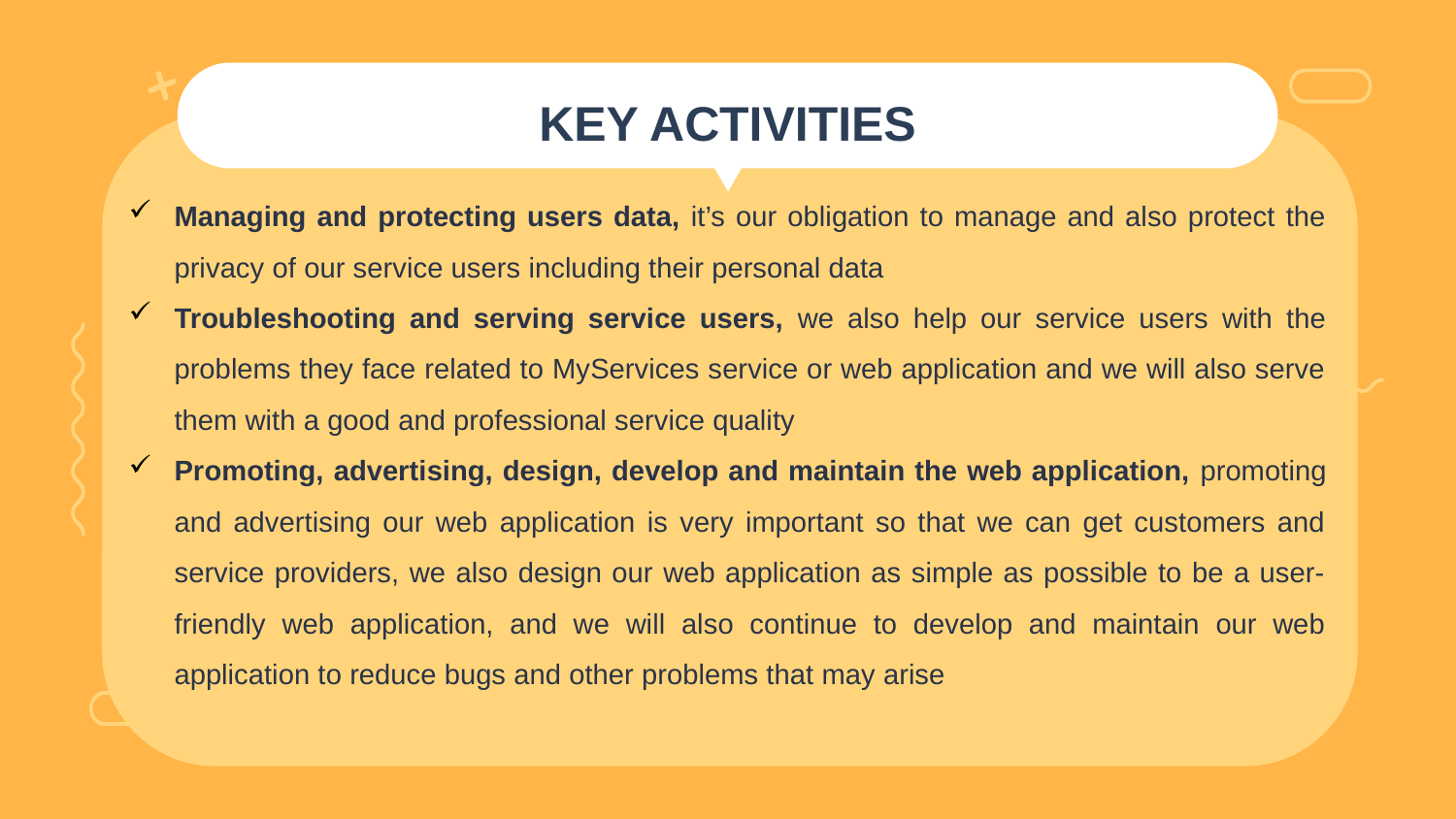

# KEY ACTIVITIES
Managing and protecting users data, it’s our obligation to manage and also protect the privacy of our service users including their personal data
Troubleshooting and serving service users, we also help our service users with the problems they face related to MyServices service or web application and we will also serve them with a good and professional service quality
Promoting, advertising, design, develop and maintain the web application, promoting and advertising our web application is very important so that we can get customers and service providers, we also design our web application as simple as possible to be a user-friendly web application, and we will also continue to develop and maintain our web application to reduce bugs and other problems that may arise